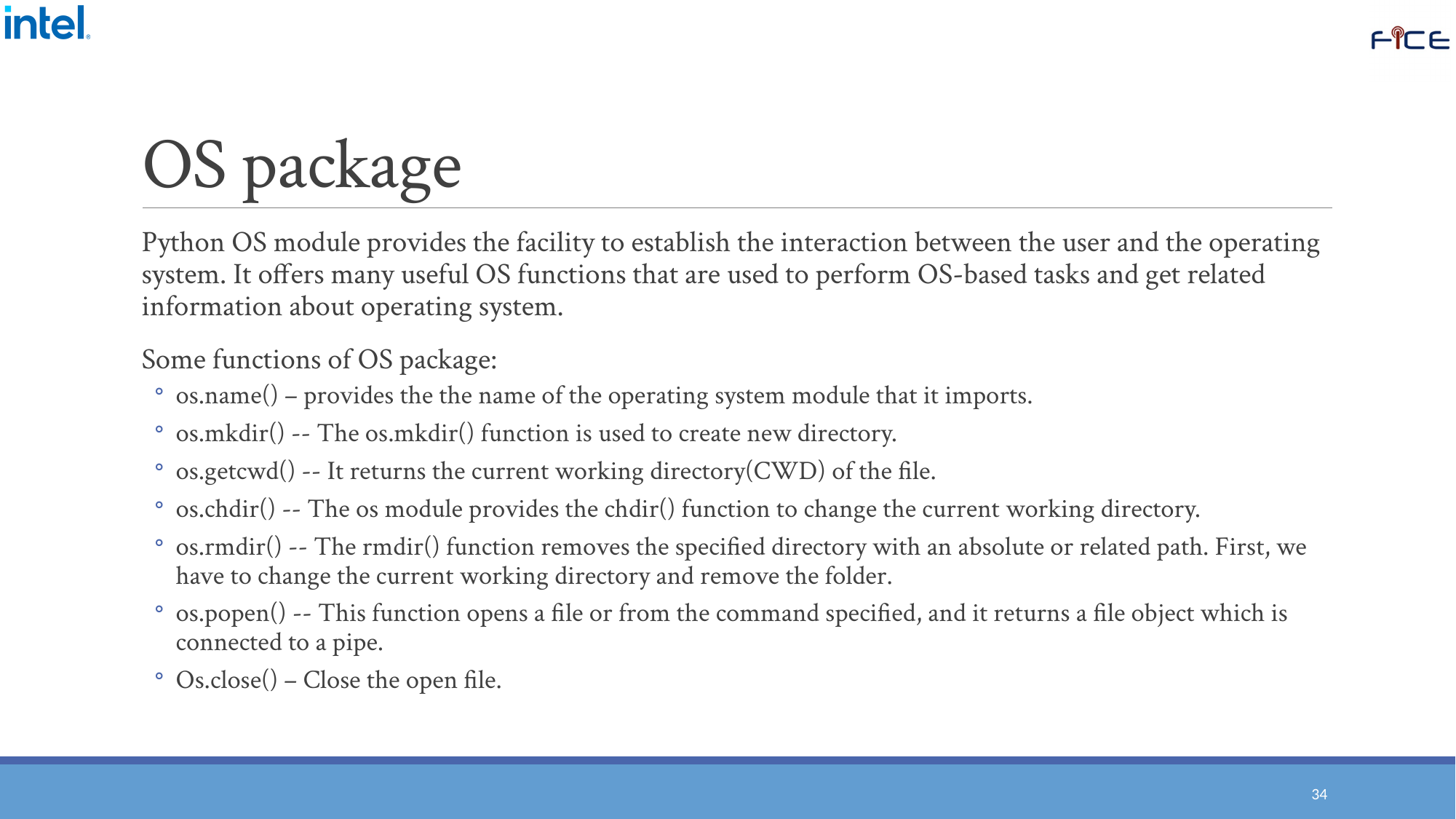

# OS package
Python OS module provides the facility to establish the interaction between the user and the operating system. It offers many useful OS functions that are used to perform OS-based tasks and get related information about operating system.
Some functions of OS package:
os.name() – provides the the name of the operating system module that it imports.
os.mkdir() -- The os.mkdir() function is used to create new directory.
os.getcwd() -- It returns the current working directory(CWD) of the file.
os.chdir() -- The os module provides the chdir() function to change the current working directory.
os.rmdir() -- The rmdir() function removes the specified directory with an absolute or related path. First, we have to change the current working directory and remove the folder.
os.popen() -- This function opens a file or from the command specified, and it returns a file object which is connected to a pipe.
Os.close() – Close the open file.

34